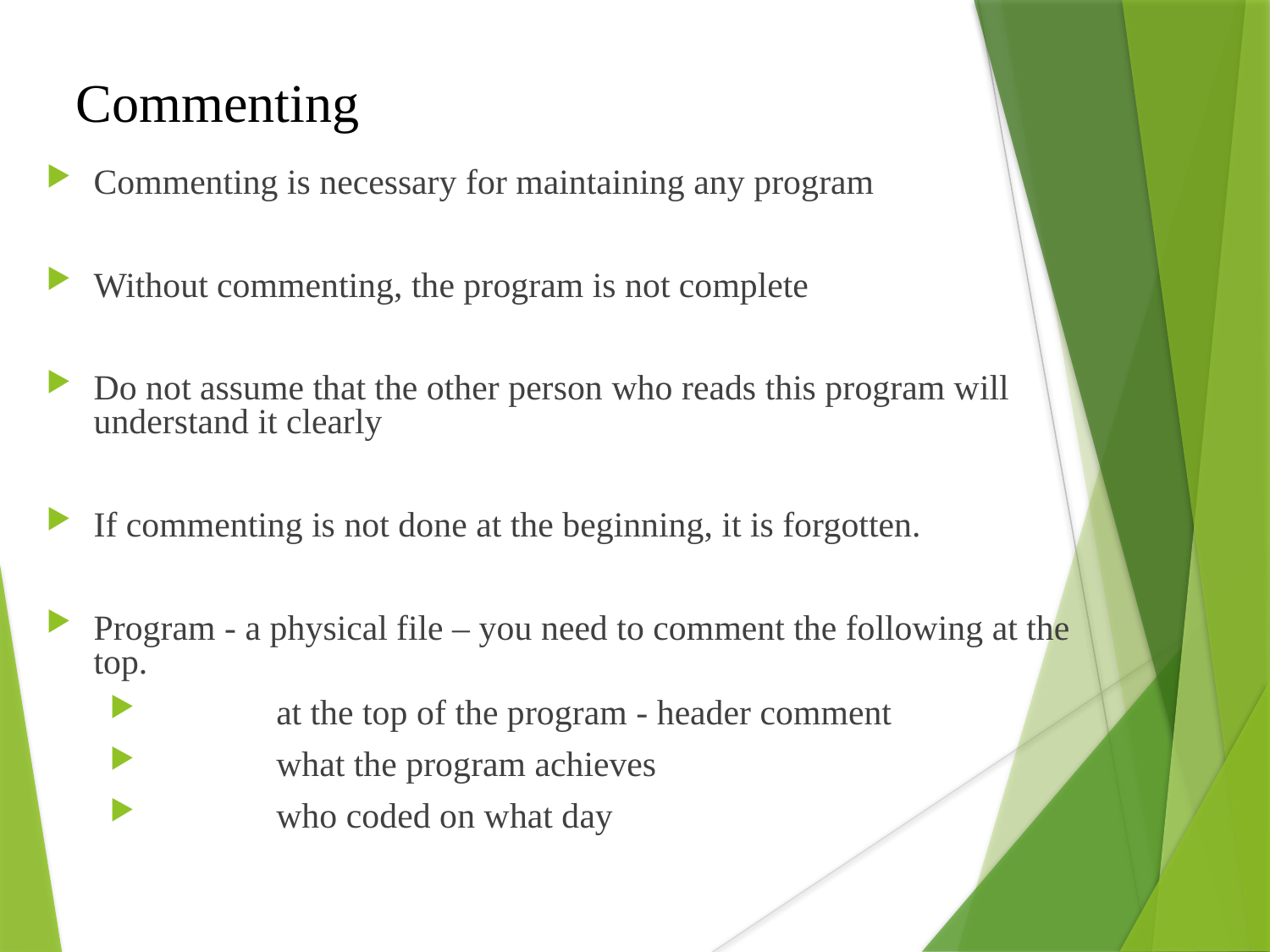

Commenting
Commenting is necessary for maintaining any program

Without commenting, the program is not complete

Do not assume that the other person who reads this program will understand it clearly

If commenting is not done at the beginning, it is forgotten.

Program - a physical file – you need to comment the following at the top.
	at the top of the program - header comment
	what the program achieves
	who coded on what day